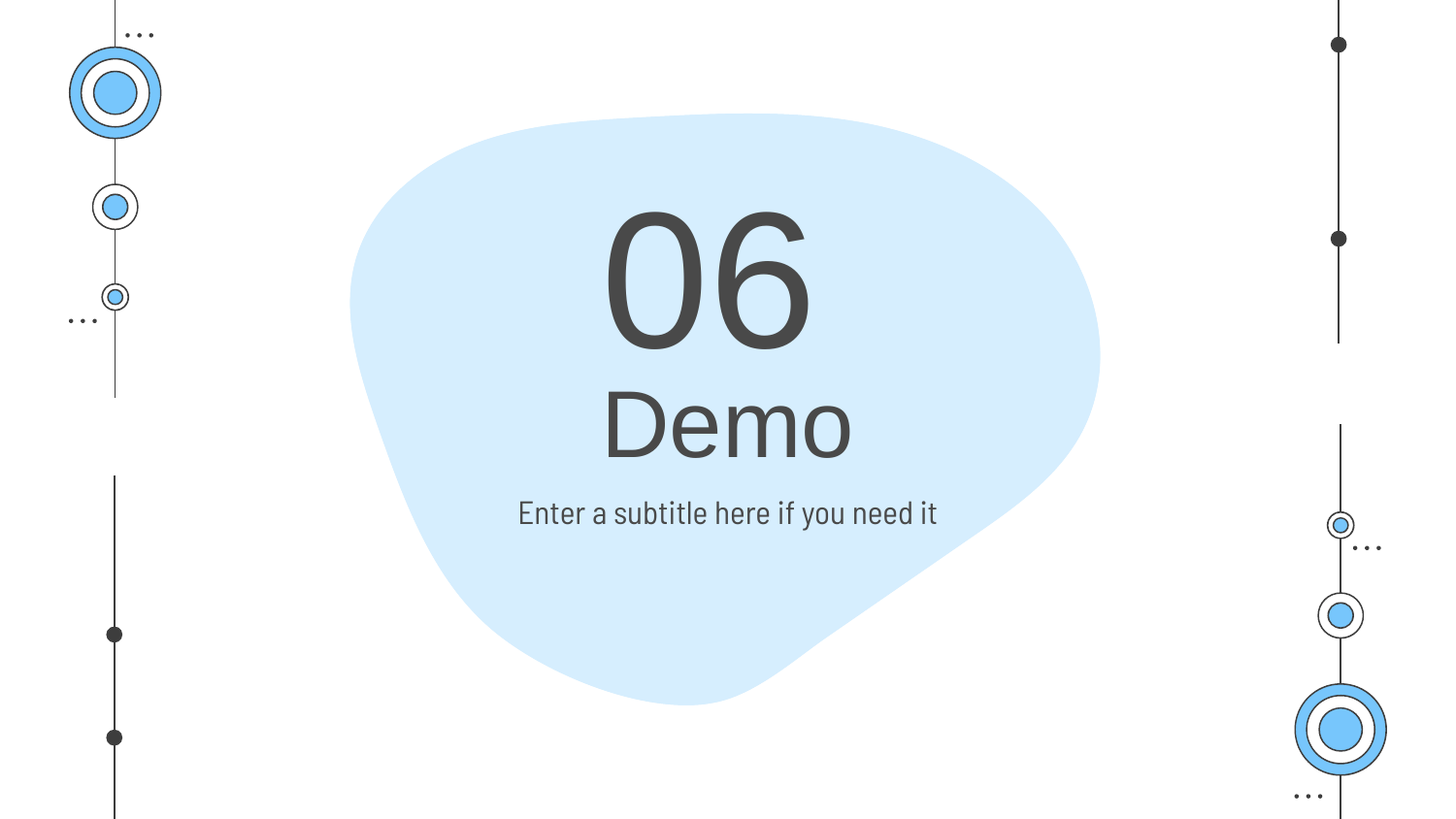

06
# Demo
Enter a subtitle here if you need it